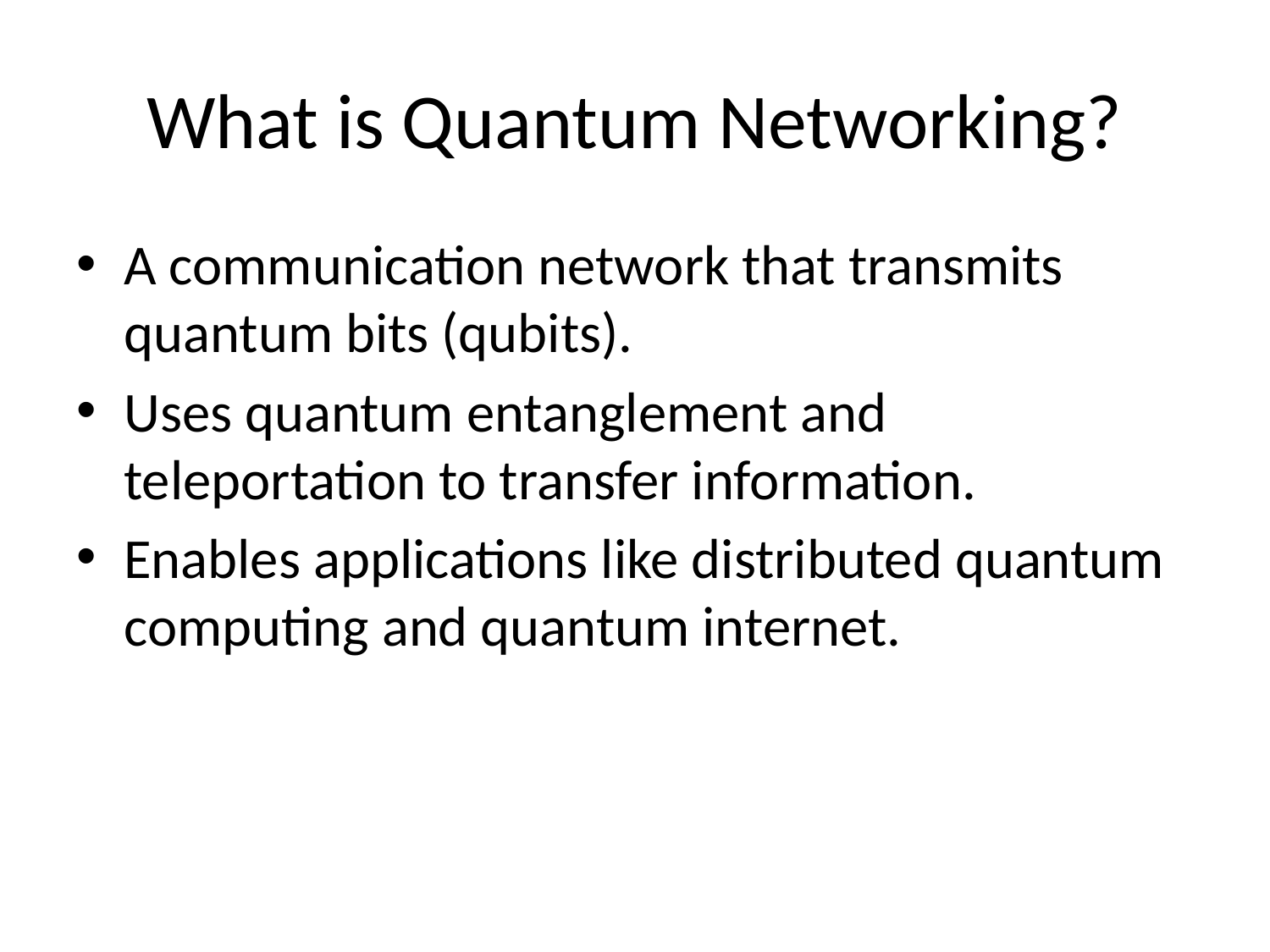

# What is Quantum Networking?
A communication network that transmits quantum bits (qubits).
Uses quantum entanglement and teleportation to transfer information.
Enables applications like distributed quantum computing and quantum internet.